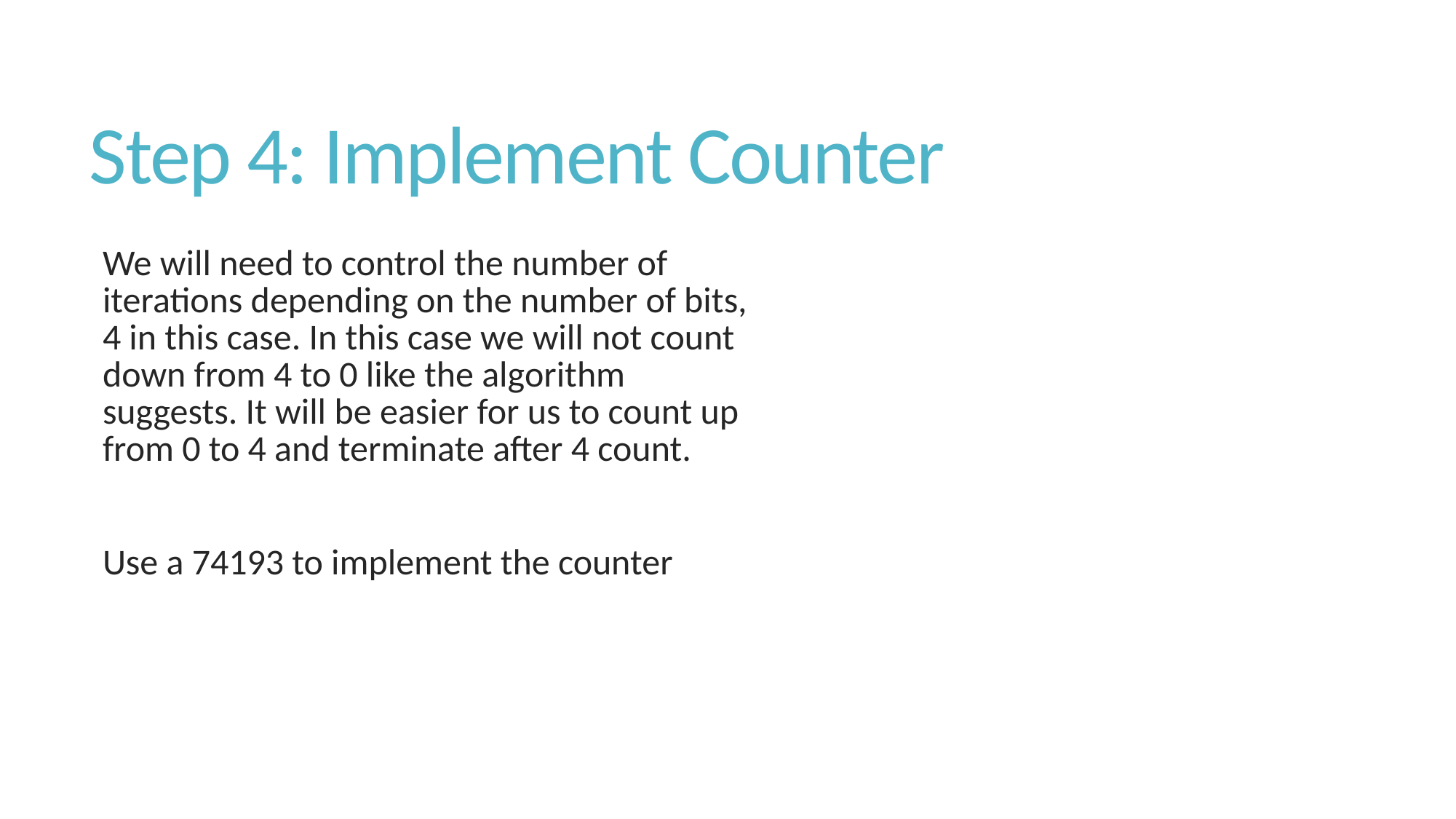

# Step 4: Implement Counter
We will need to control the number of iterations depending on the number of bits, 4 in this case. In this case we will not count down from 4 to 0 like the algorithm suggests. It will be easier for us to count up from 0 to 4 and terminate after 4 count.

Use a 74193 to implement the counter